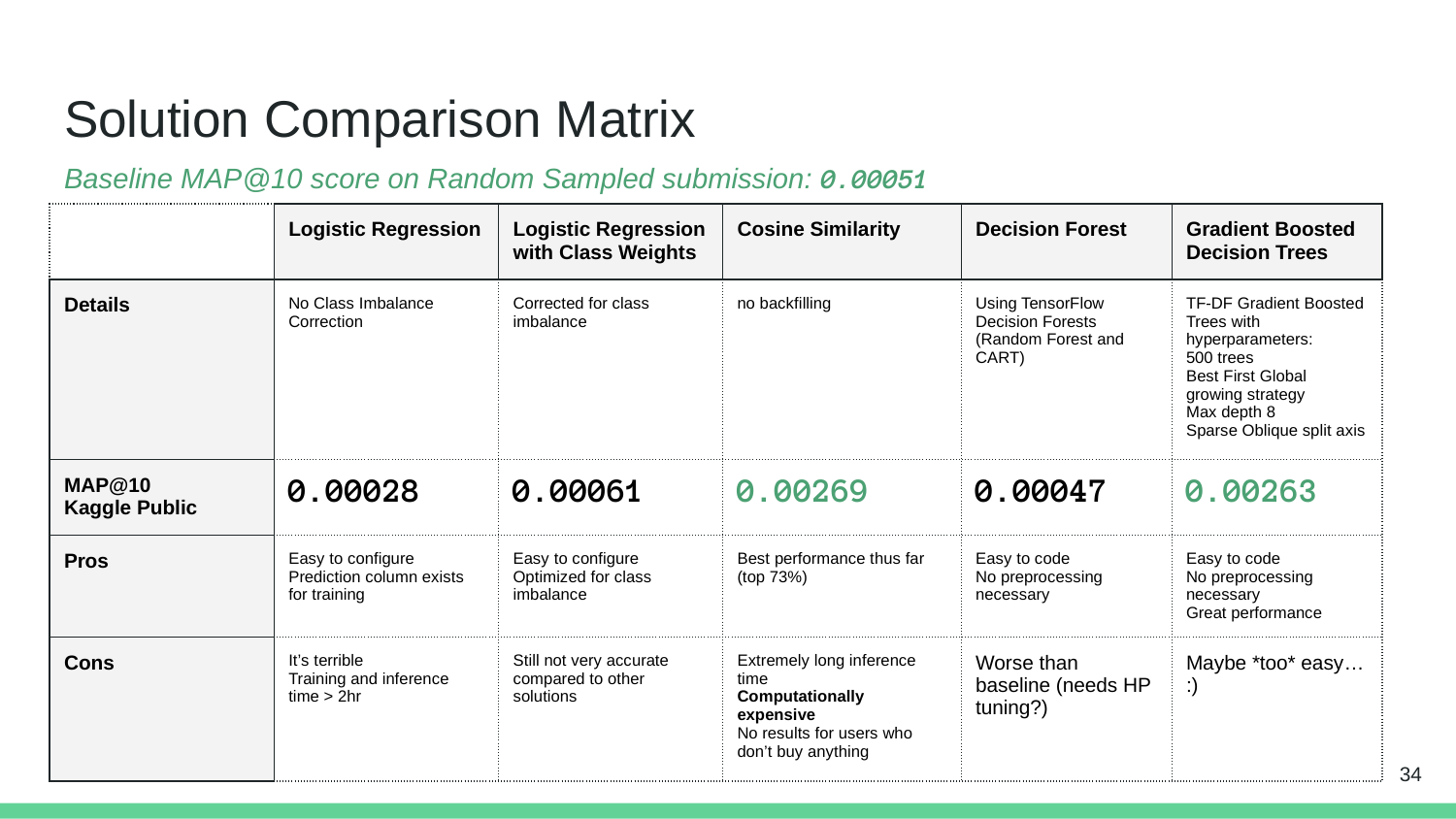

# Solution Comparison Matrix
Baseline MAP@10 score on Random Sampled submission: 0.00051
|  | Logistic Regression | Logistic Regression with Class Weights | Cosine Similarity | Decision Forest | Gradient Boosted Decision Trees |
| --- | --- | --- | --- | --- | --- |
| Details | No Class Imbalance Correction | Corrected for class imbalance | no backfilling | Using TensorFlow Decision Forests (Random Forest and CART) | TF-DF Gradient Boosted Trees with hyperparameters: 500 trees Best First Global growing strategy Max depth 8 Sparse Oblique split axis |
| MAP@10 Kaggle Public | 0.00028 | 0.00061 | 0.00269 | 0.00047 | 0.00263 |
| Pros | Easy to configure Prediction column exists for training | Easy to configure Optimized for class imbalance | Best performance thus far (top 73%) | Easy to code No preprocessing necessary | Easy to code No preprocessing necessary Great performance |
| Cons | It’s terrible Training and inference time > 2hr | Still not very accurate compared to other solutions | Extremely long inference time Computationally expensive No results for users who don’t buy anything | Worse than baseline (needs HP tuning?) | Maybe \*too\* easy… :) |
34